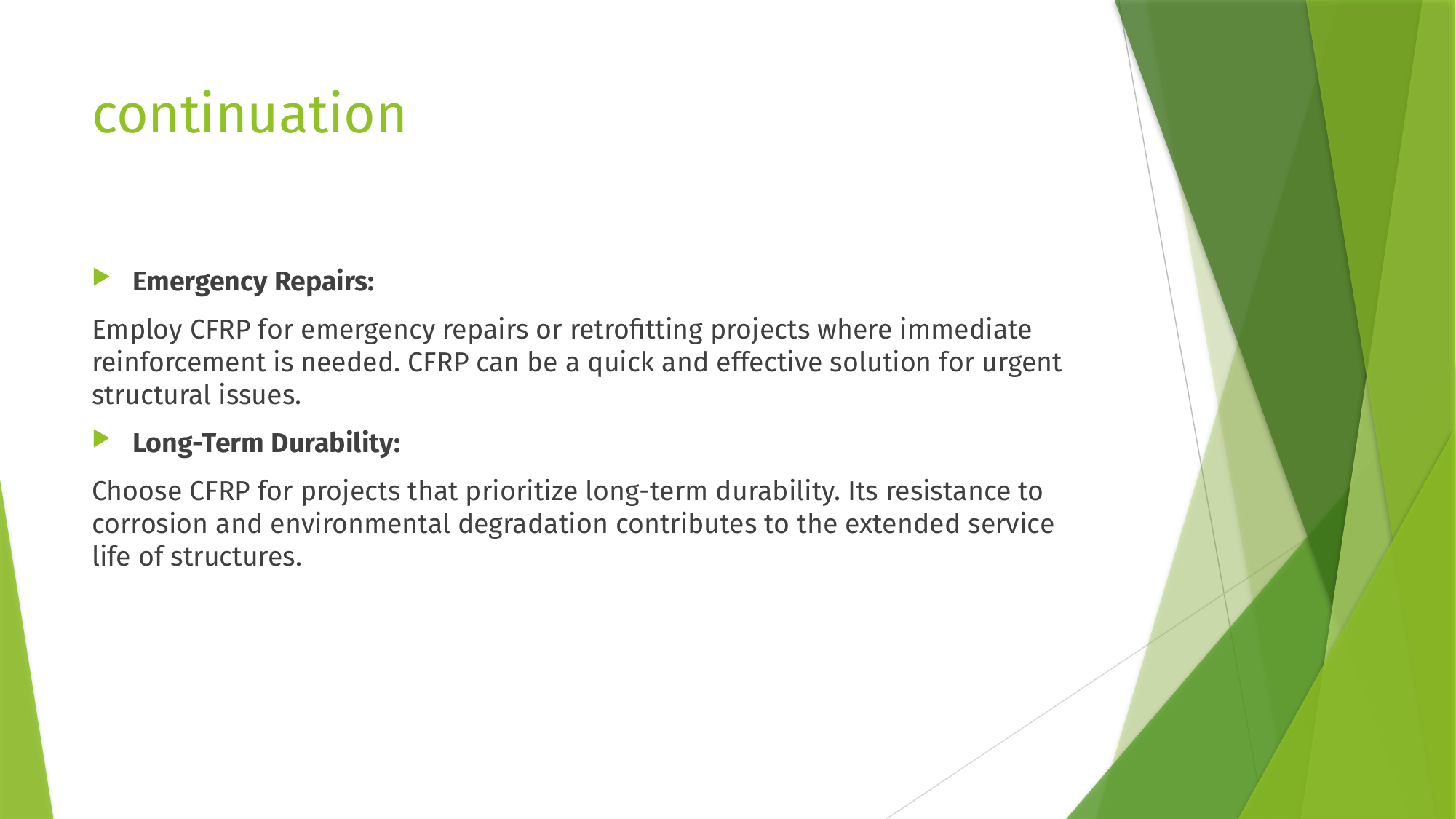

# continuation
Emergency Repairs:
Employ CFRP for emergency repairs or retrofitting projects where immediate reinforcement is needed. CFRP can be a quick and effective solution for urgent structural issues.
Long-Term Durability:
Choose CFRP for projects that prioritize long-term durability. Its resistance to corrosion and environmental degradation contributes to the extended service life of structures.